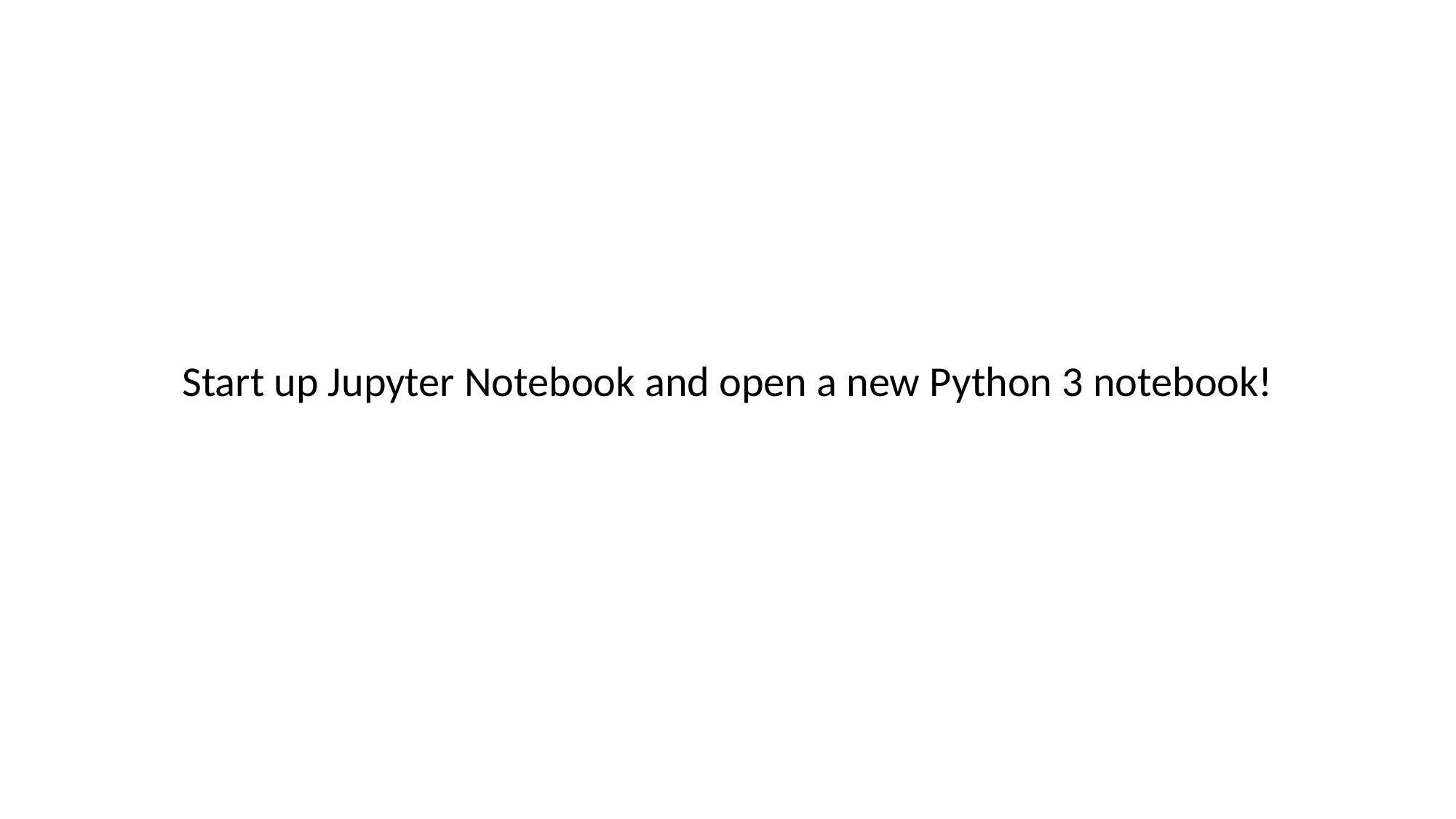

Start up Jupyter Notebook and open a new Python 3 notebook!